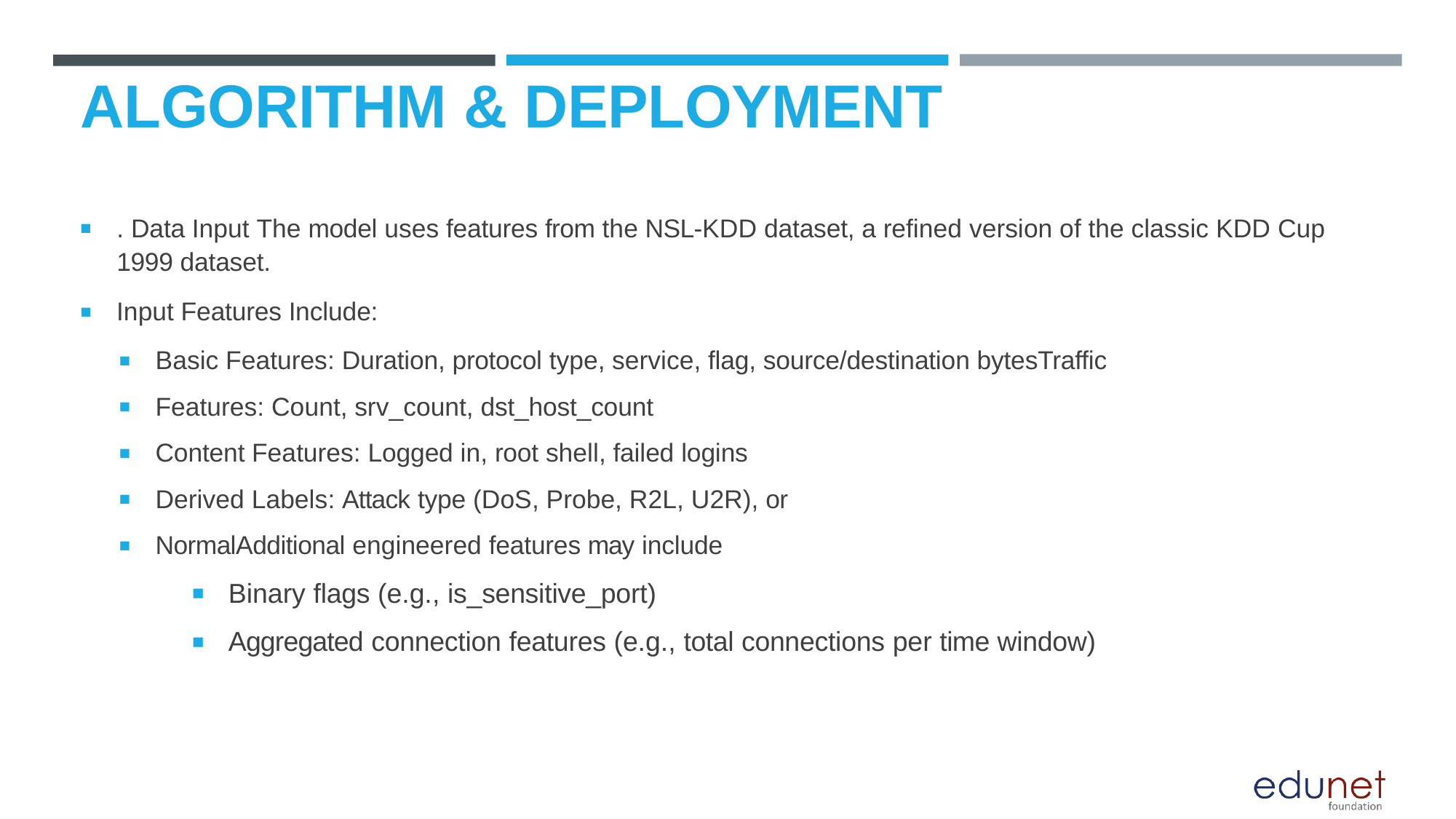

# ALGORITHM & DEPLOYMENT
. Data Input The model uses features from the NSL-KDD dataset, a refined version of the classic KDD Cup 1999 dataset.
Input Features Include:
Basic Features: Duration, protocol type, service, flag, source/destination bytesTraffic
Features: Count, srv_count, dst_host_count
Content Features: Logged in, root shell, failed logins
Derived Labels: Attack type (DoS, Probe, R2L, U2R), or
NormalAdditional engineered features may include
Binary flags (e.g., is_sensitive_port)
Aggregated connection features (e.g., total connections per time window)